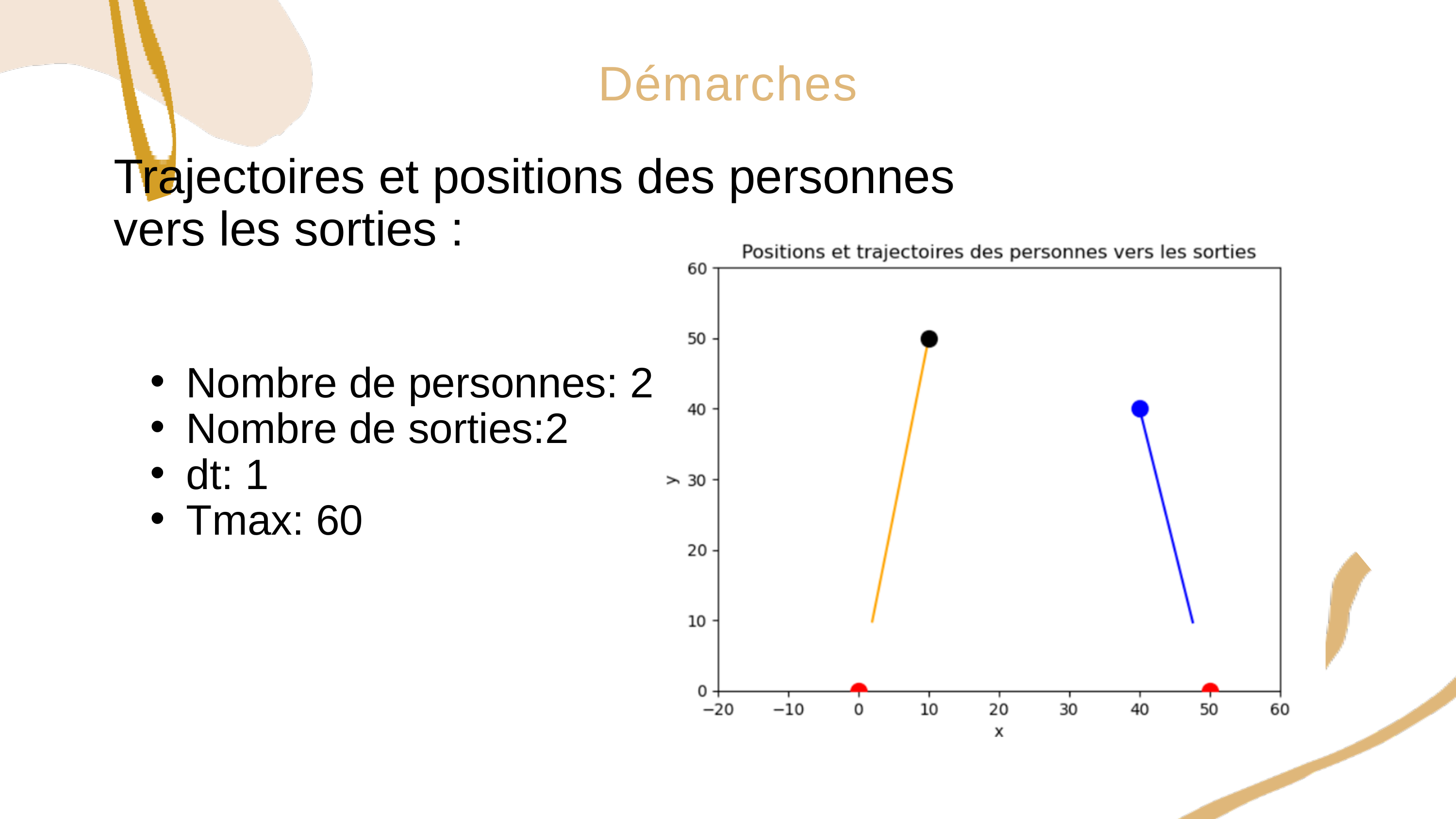

Démarches
Trajectoires et positions des personnes
vers les sorties :

Nombre de personnes: 2
Nombre de sorties:2
dt: 1
Tmax: 60